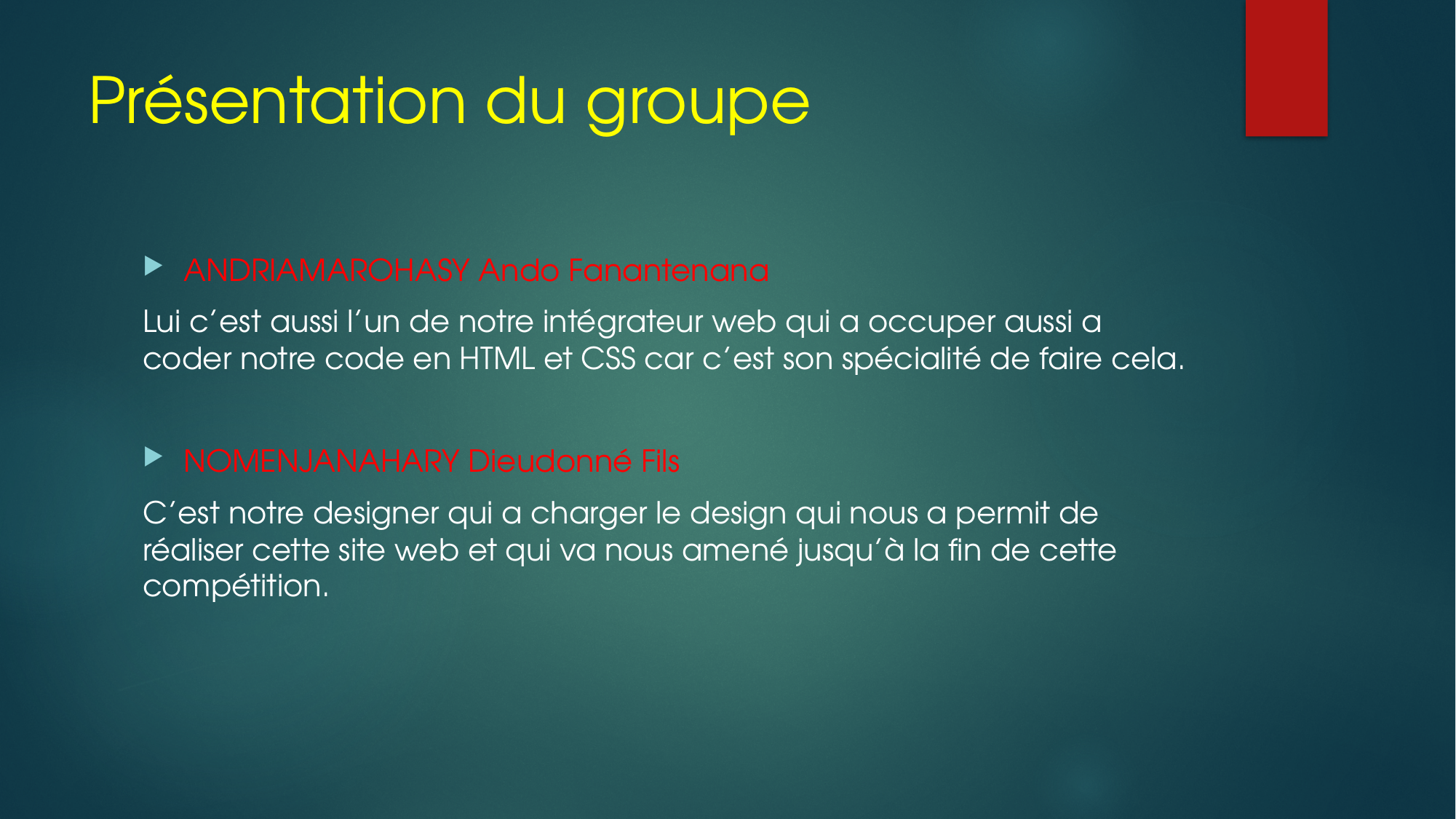

# Présentation du groupe
ANDRIAMAROHASY Ando Fanantenana
Lui c’est aussi l’un de notre intégrateur web qui a occuper aussi a coder notre code en HTML et CSS car c’est son spécialité de faire cela.

NOMENJANAHARY Dieudonné Fils
C’est notre designer qui a charger le design qui nous a permit de réaliser cette site web et qui va nous amené jusqu’à la fin de cette compétition.